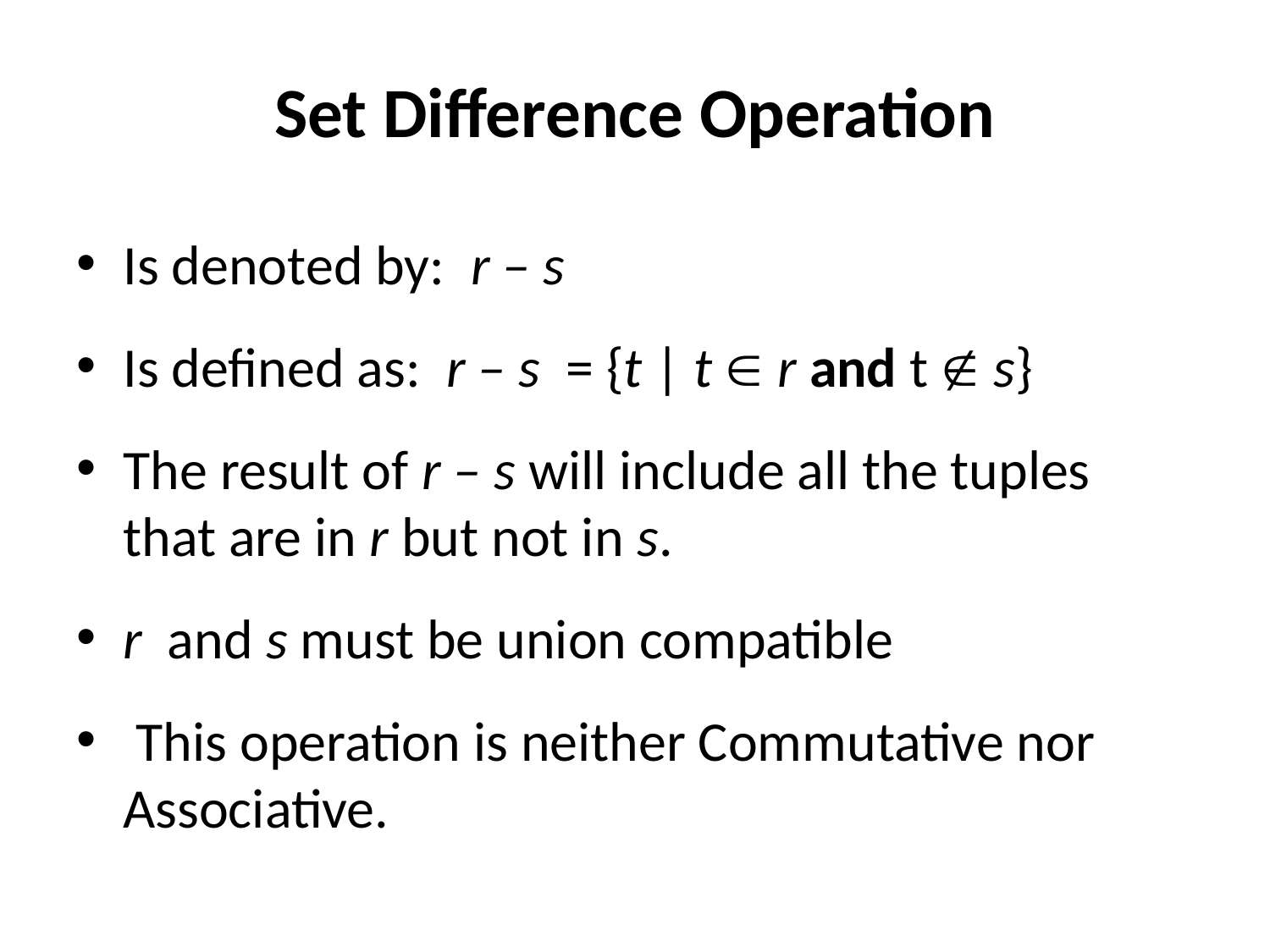

# Set Difference Operation
Is denoted by:  r – s

Is defined as:  r – s  = {t | t ∈ r and t ∉ s}

The result of r – s will include all the tuples that are in r but not in s.

r  and s must be union compatible

 This operation is neither Commutative nor Associative.